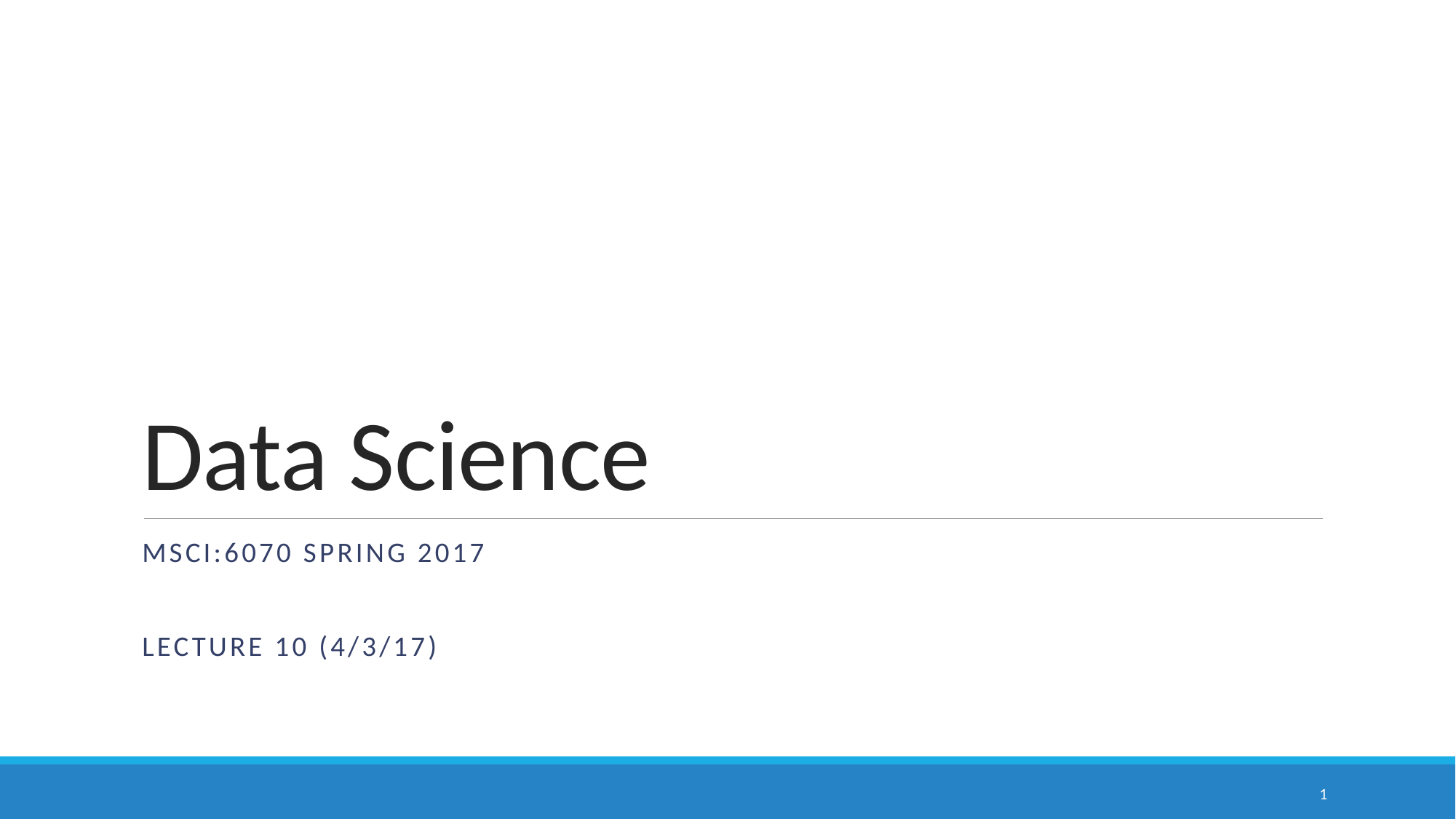

# Data Science
MSCI:6070 Spring 2017

Lecture 10 (4/3/17)
1